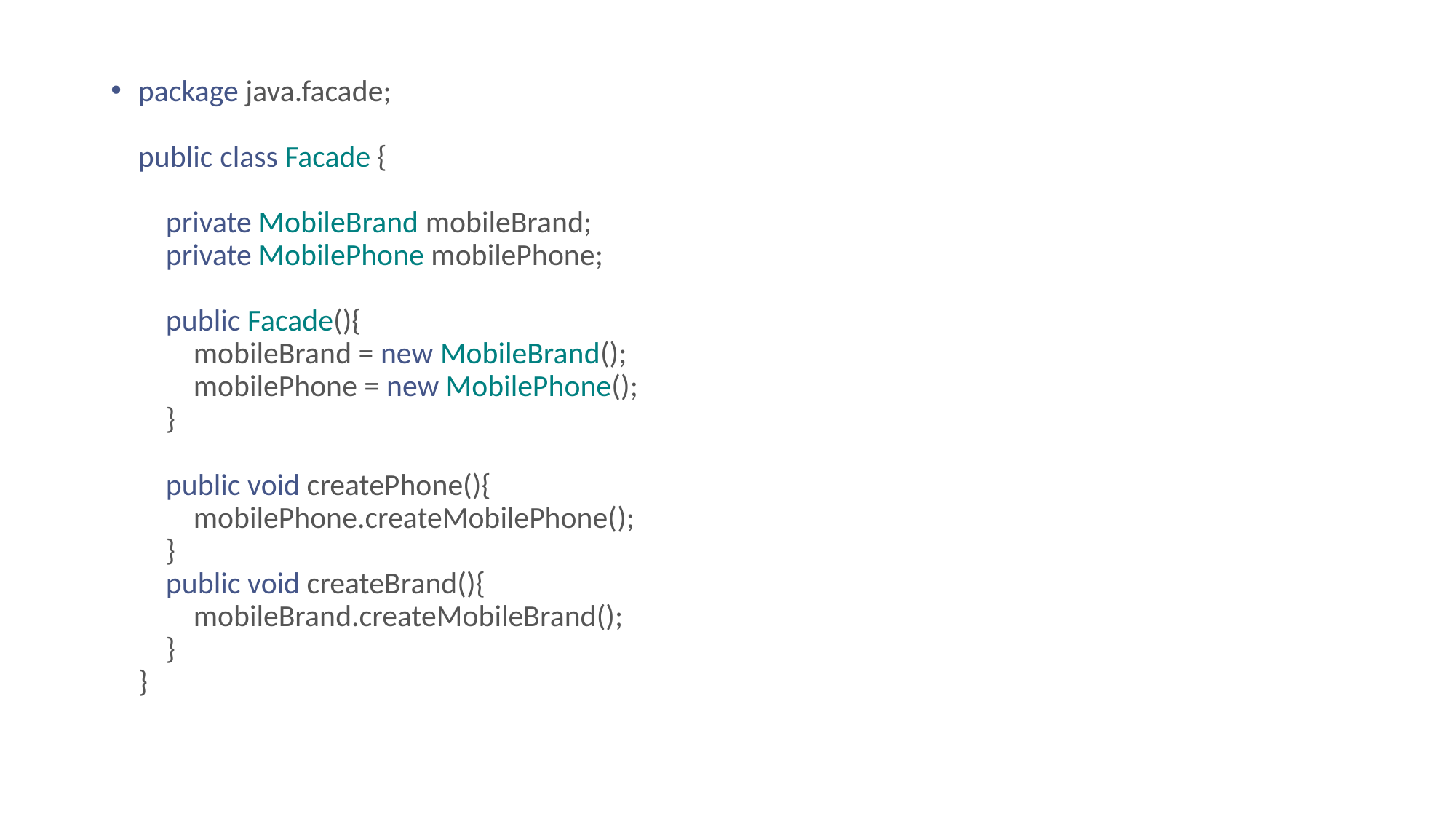

package java.facade;
public class Facade {
    private MobileBrand mobileBrand;
    private MobilePhone mobilePhone;
    public Facade(){
        mobileBrand = new MobileBrand();
        mobilePhone = new MobilePhone();
    }
    public void createPhone(){
        mobilePhone.createMobilePhone();
    }
    public void createBrand(){
        mobileBrand.createMobileBrand();
    }
}